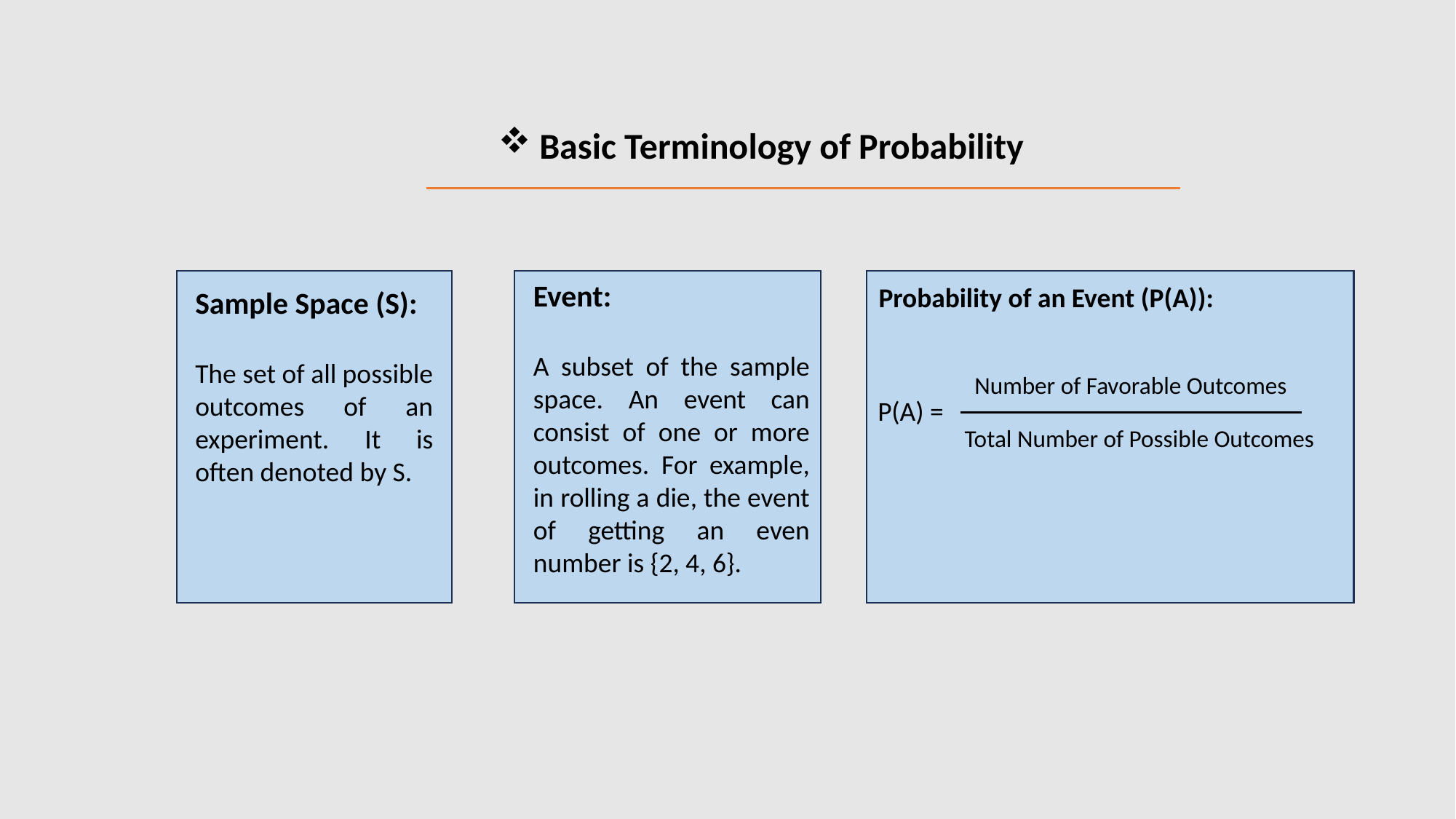

Basic Terminology of Probability

Event:

A subset of the sample space. An event can consist of one or more outcomes. For example, in rolling a die, the event of getting an even number is {2, 4, 6}.

Probability of an Event (P(A)):
Sample Space (S):

The set of all possible outcomes of an experiment. It is often denoted by S.
Number of Favorable Outcomes
P(A) =
Total Number of Possible Outcomes